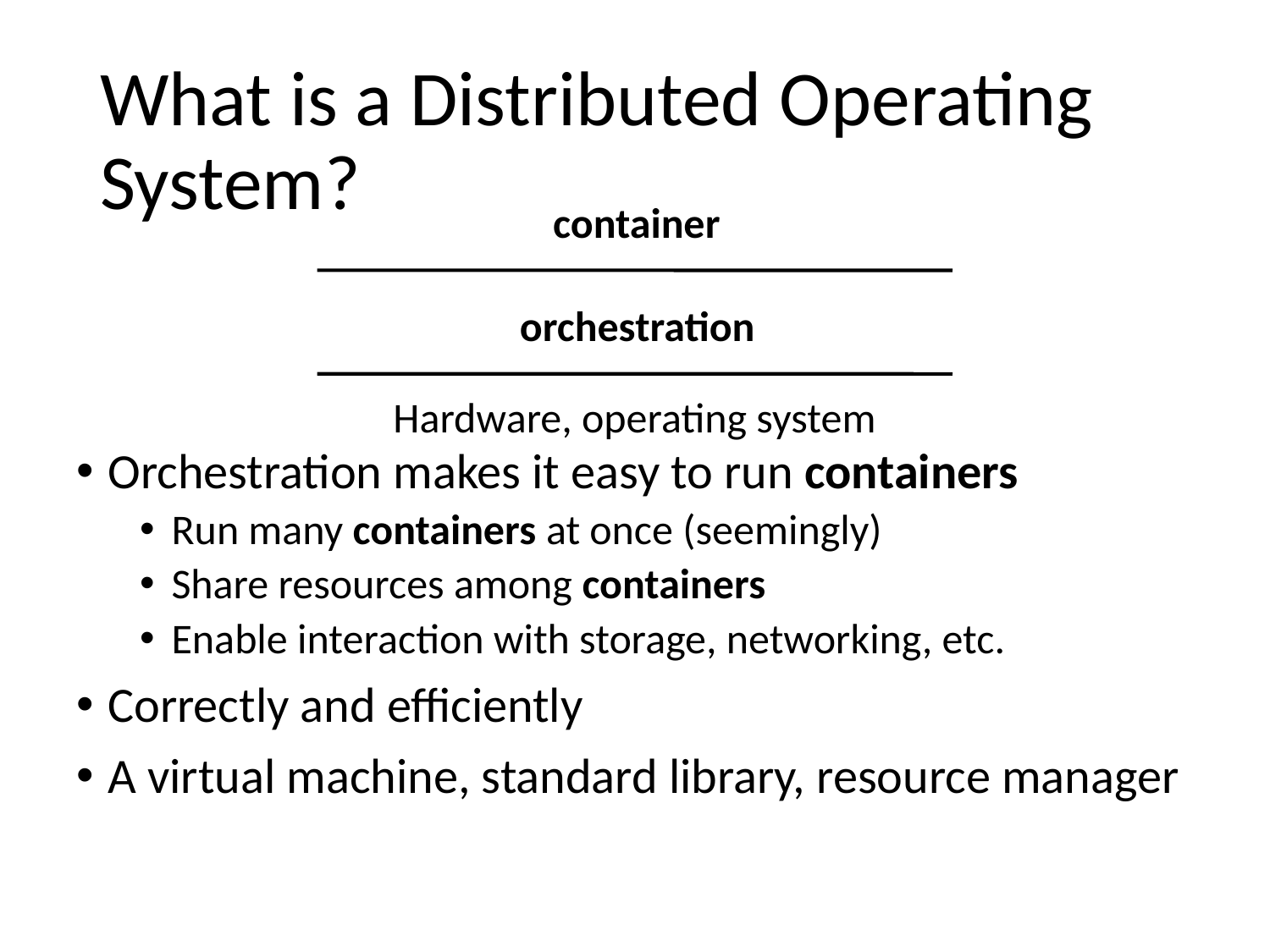

# What is a Distributed Operating System?
container

orchestration

Hardware, operating system
Orchestration makes it easy to run containers
Run many containers at once (seemingly)
Share resources among containers
Enable interaction with storage, networking, etc.
Correctly and efficiently
A virtual machine, standard library, resource manager